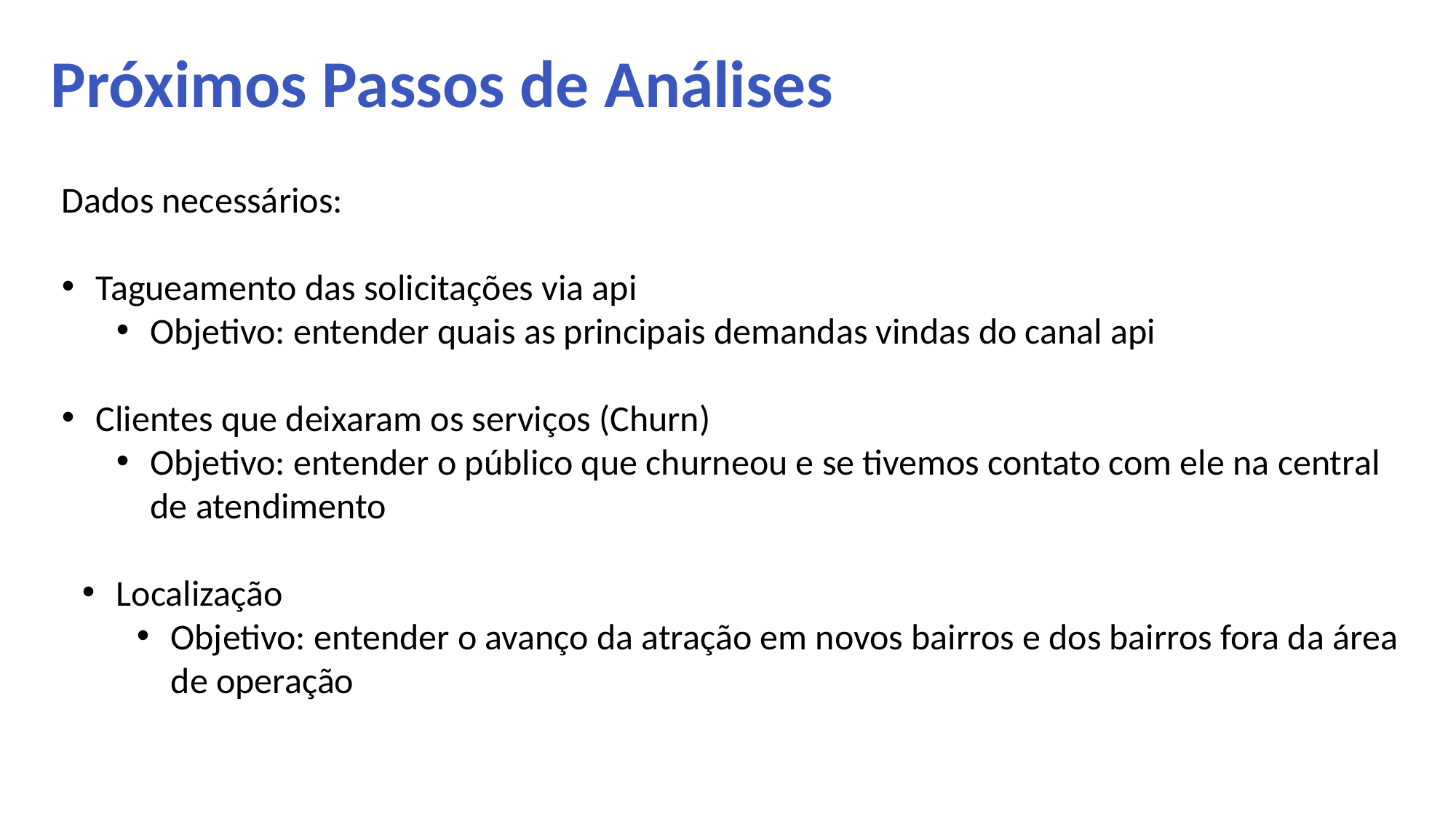

Próximos Passos de Análises

Dados necessários:

Tagueamento das solicitações via api
Objetivo: entender quais as principais demandas vindas do canal api

Clientes que deixaram os serviços (Churn)
Objetivo: entender o público que churneou e se tivemos contato com ele na central de atendimento

Localização
Objetivo: entender o avanço da atração em novos bairros e dos bairros fora da área de operação
O que é ?